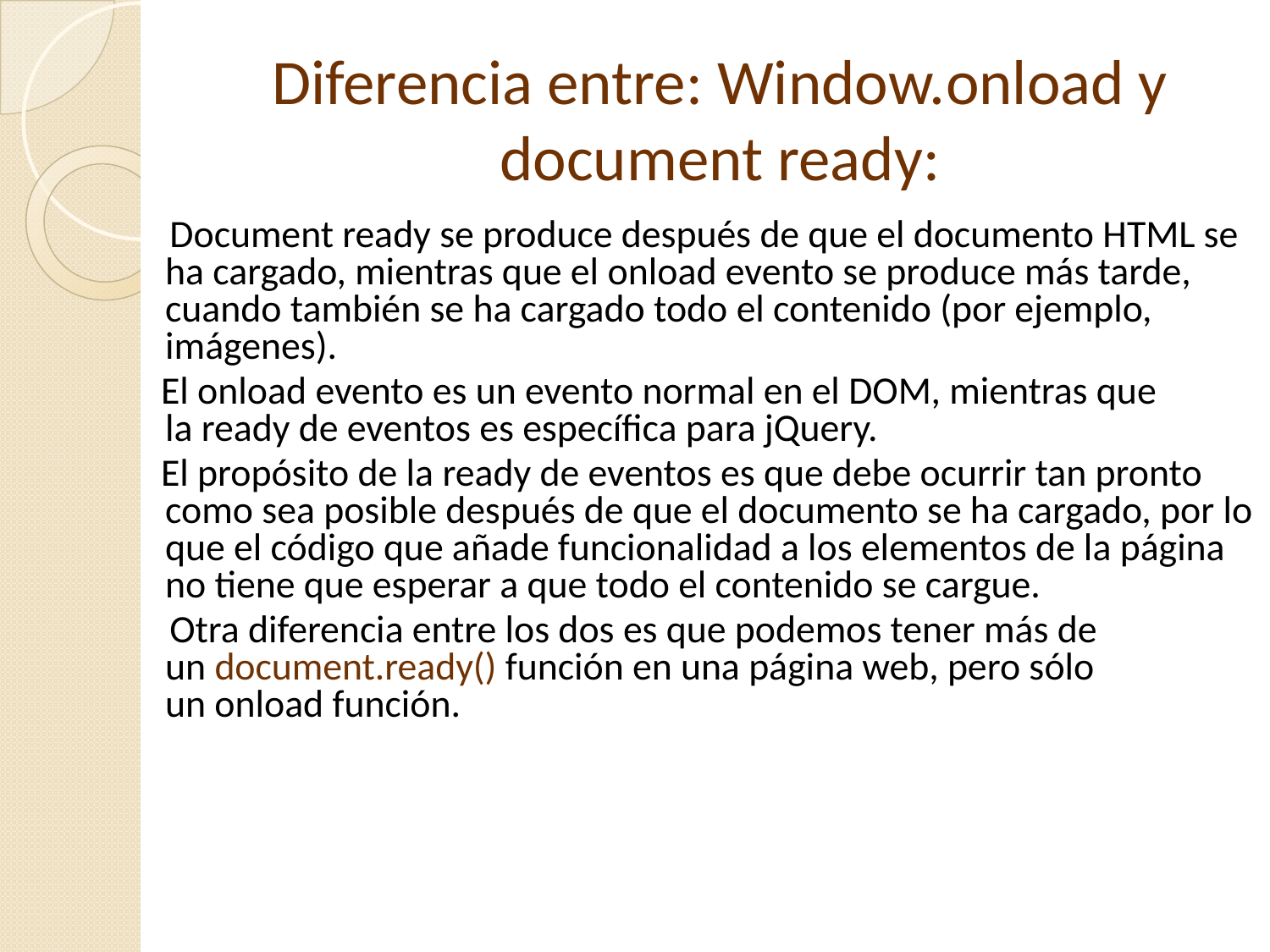

# Diferencia entre: Window.onload y document ready:
      Document ready se produce después de que el documento HTML se ha cargado, mientras que el onload evento se produce más tarde, cuando también se ha cargado todo el contenido (por ejemplo, imágenes).
     El onload evento es un evento normal en el DOM, mientras que la ready de eventos es específica para jQuery.
     El propósito de la ready de eventos es que debe ocurrir tan pronto como sea posible después de que el documento se ha cargado, por lo que el código que añade funcionalidad a los elementos de la página no tiene que esperar a que todo el contenido se cargue.
      Otra diferencia entre los dos es que podemos tener más de un document.ready() función en una página web, pero sólo un onload función.